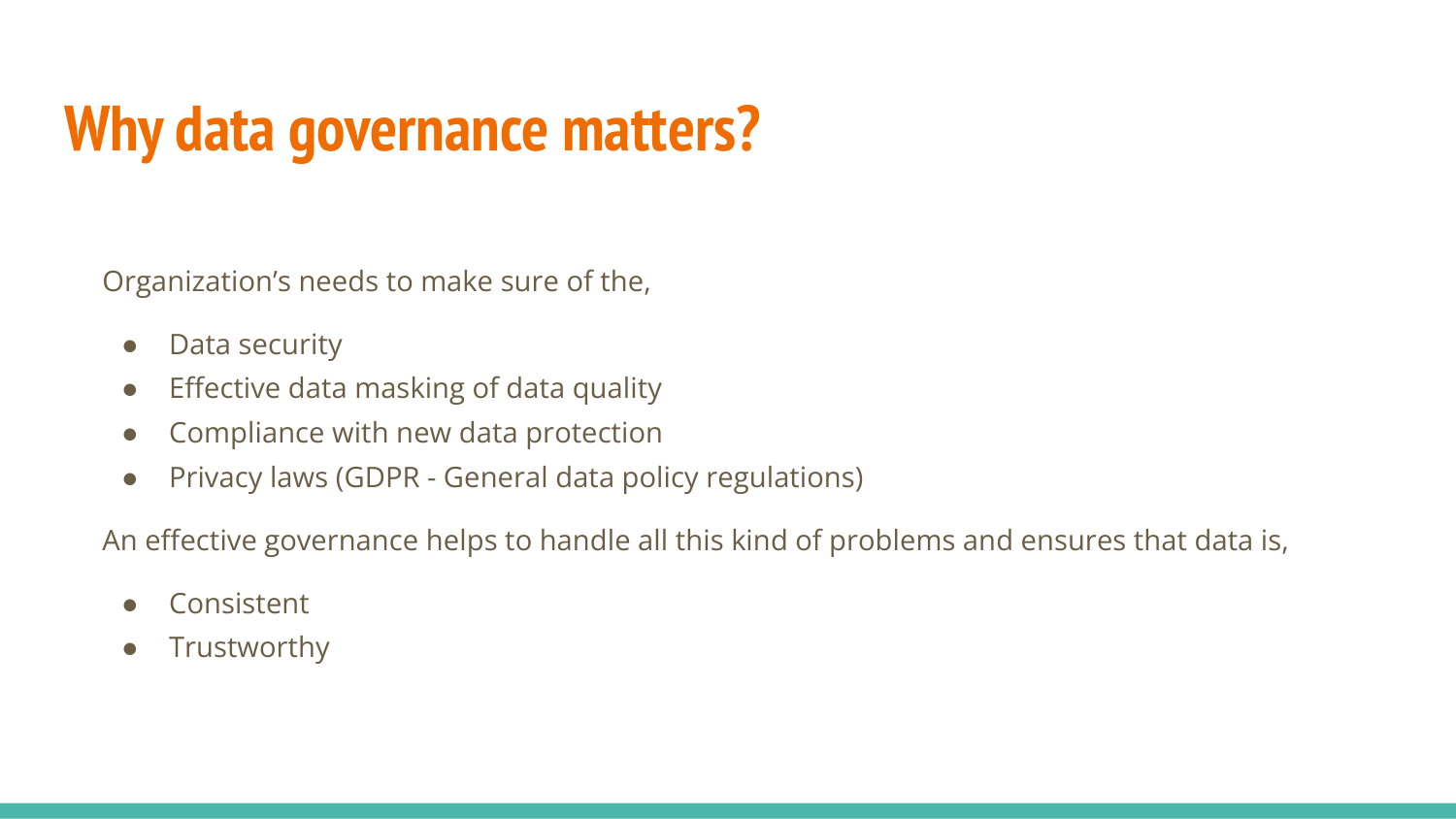

# Why data governance matters?
Organization’s needs to make sure of the,
Data security
Effective data masking of data quality
Compliance with new data protection
Privacy laws (GDPR - General data policy regulations)
An effective governance helps to handle all this kind of problems and ensures that data is,
Consistent
Trustworthy
And make sure that data doesn't get misused.